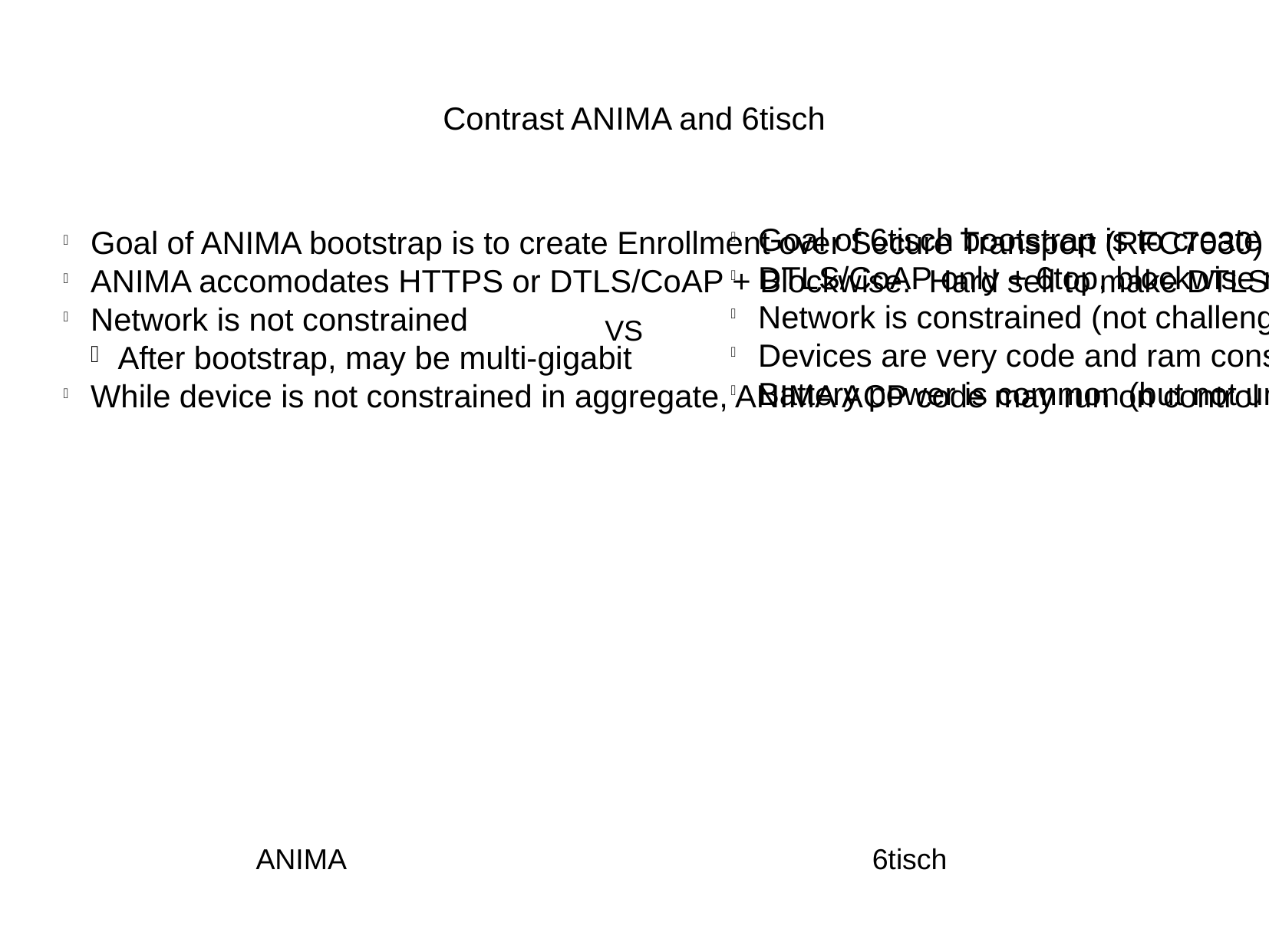

Contrast ANIMA and 6tisch
Goal of 6tisch bootstrap is to create secured CoAP/6top transport from JCE/PCE to new node to transport YANG.
DTLS/CoAP only + 6top, blockwise may be controversial?
Network is constrained (not challenged)
Devices are very code and ram constrained.
Battery power is common (but not universal)

Goal of ANIMA bootstrap is to create Enrollment over Secure Transport (RFC7030)
ANIMA accomodates HTTPS or DTLS/CoAP + Blockwise.  Hard sell to make DTLS Mandatory to Implement.
Network is not constrained
After bootstrap, may be multi-gigabit
While device is not constrained in aggregate, ANIMA ACP code may run on control plane/line-card CPU: some hardware offload available, but not universal.

VS
ANIMA
6tisch